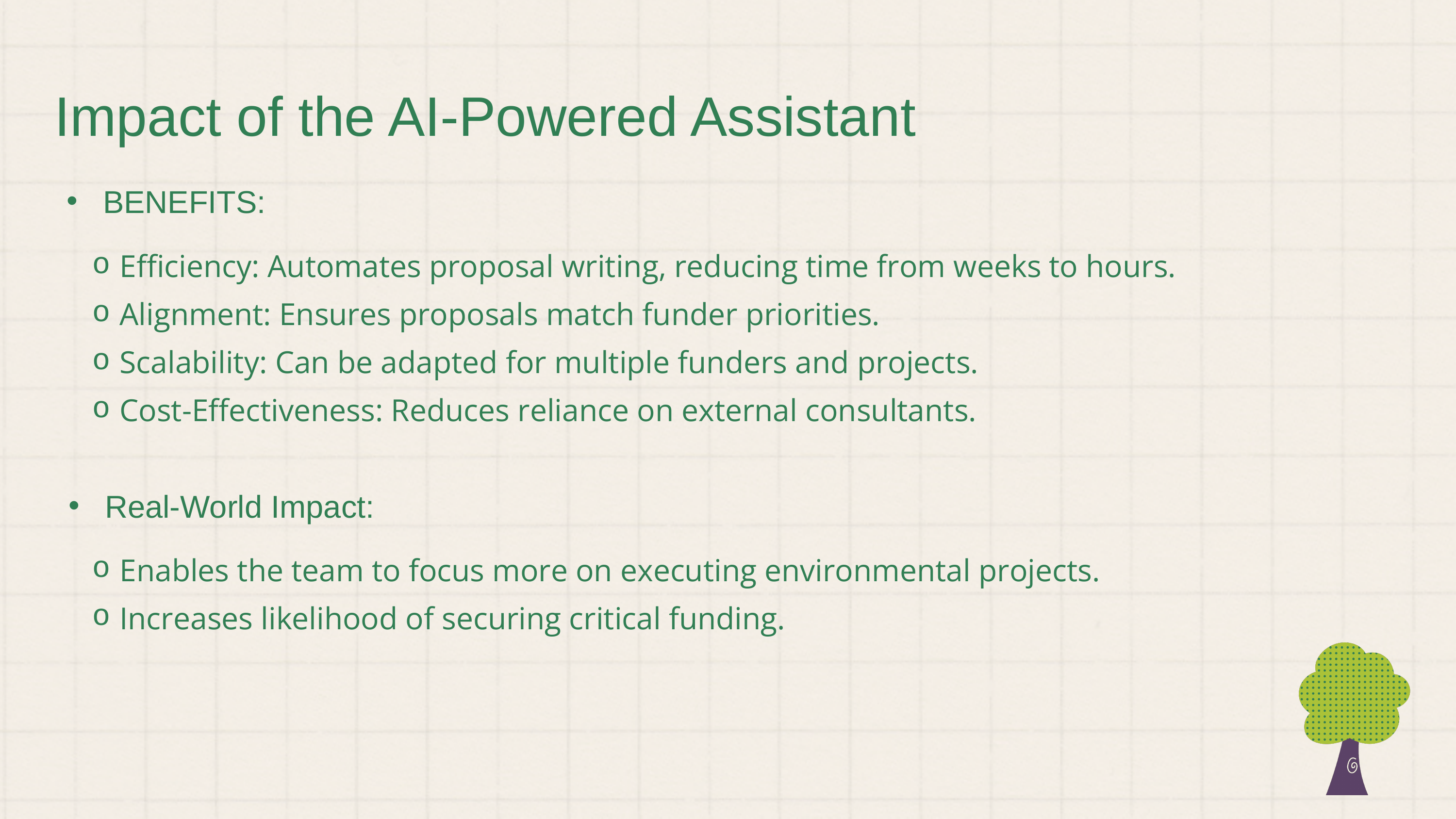

Impact of the AI-Powered Assistant
BENEFITS:
Efficiency: Automates proposal writing, reducing time from weeks to hours.

Alignment: Ensures proposals match funder priorities.

Scalability: Can be adapted for multiple funders and projects.

Cost-Effectiveness: Reduces reliance on external consultants.
Real-World Impact:
Enables the team to focus more on executing environmental projects.

Increases likelihood of securing critical funding.